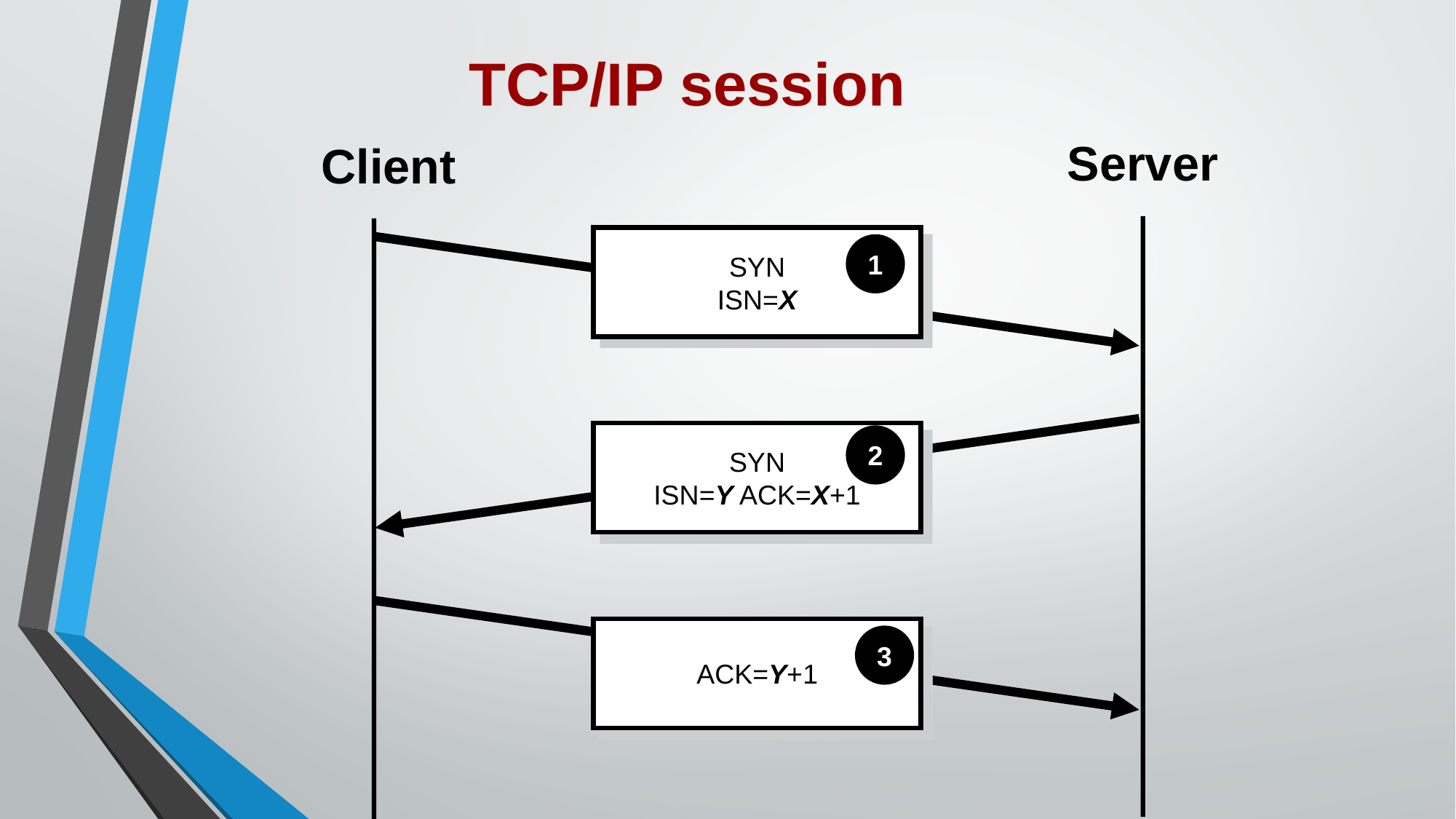

TCP/IP session
Server
Client

SYN
ISN=X

1

SYN
ISN=Y ACK=X+1
2

ACK=Y+1
3